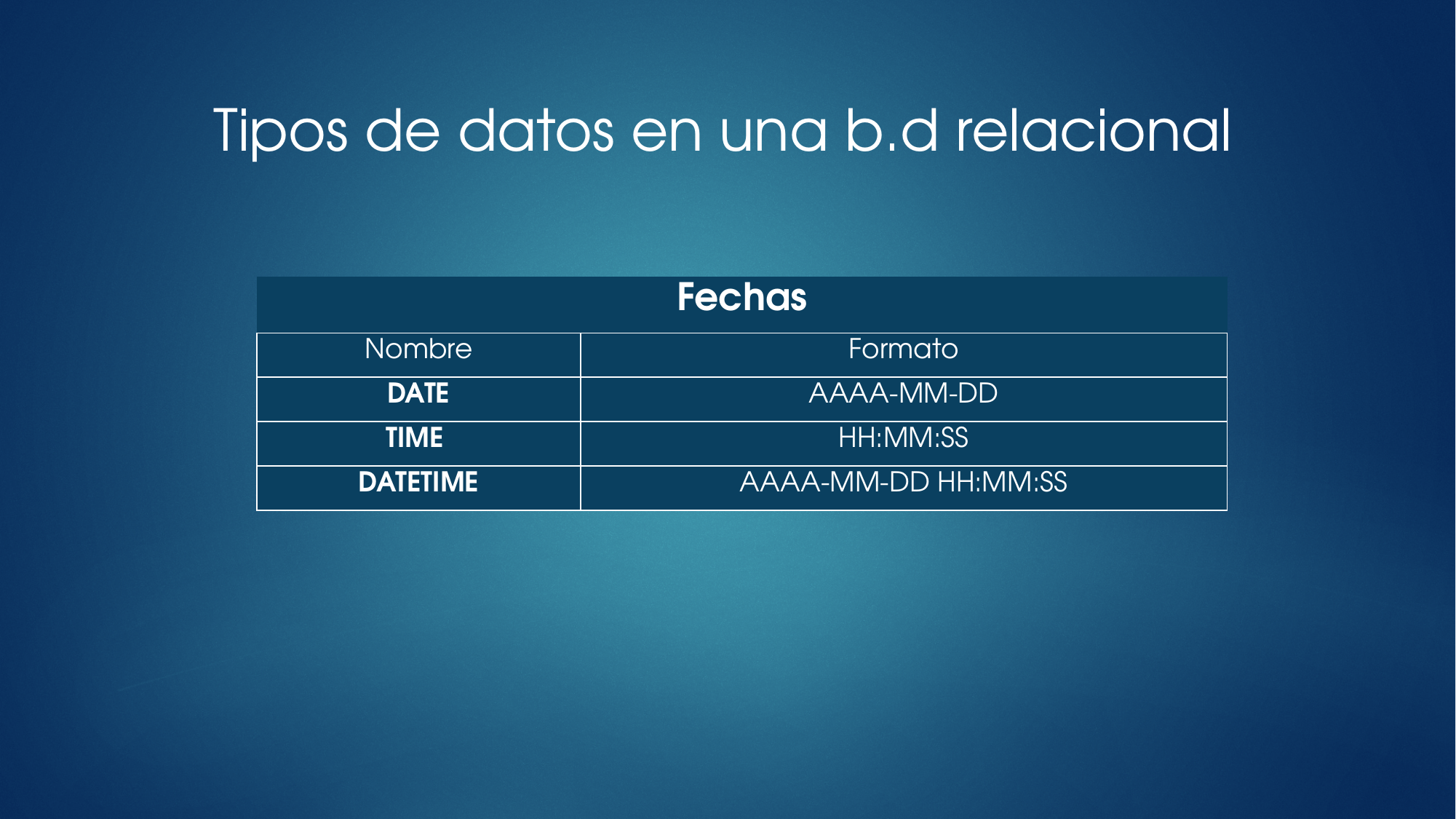

Tipos de datos en una b.d relacional
| Fechas | Numéricos enteros |
| --- | --- |
| Nombre | Formato |
| DATE | AAAA-MM-DD |
| TIME | HH:MM:SS |
| DATETIME | AAAA-MM-DD HH:MM:SS |